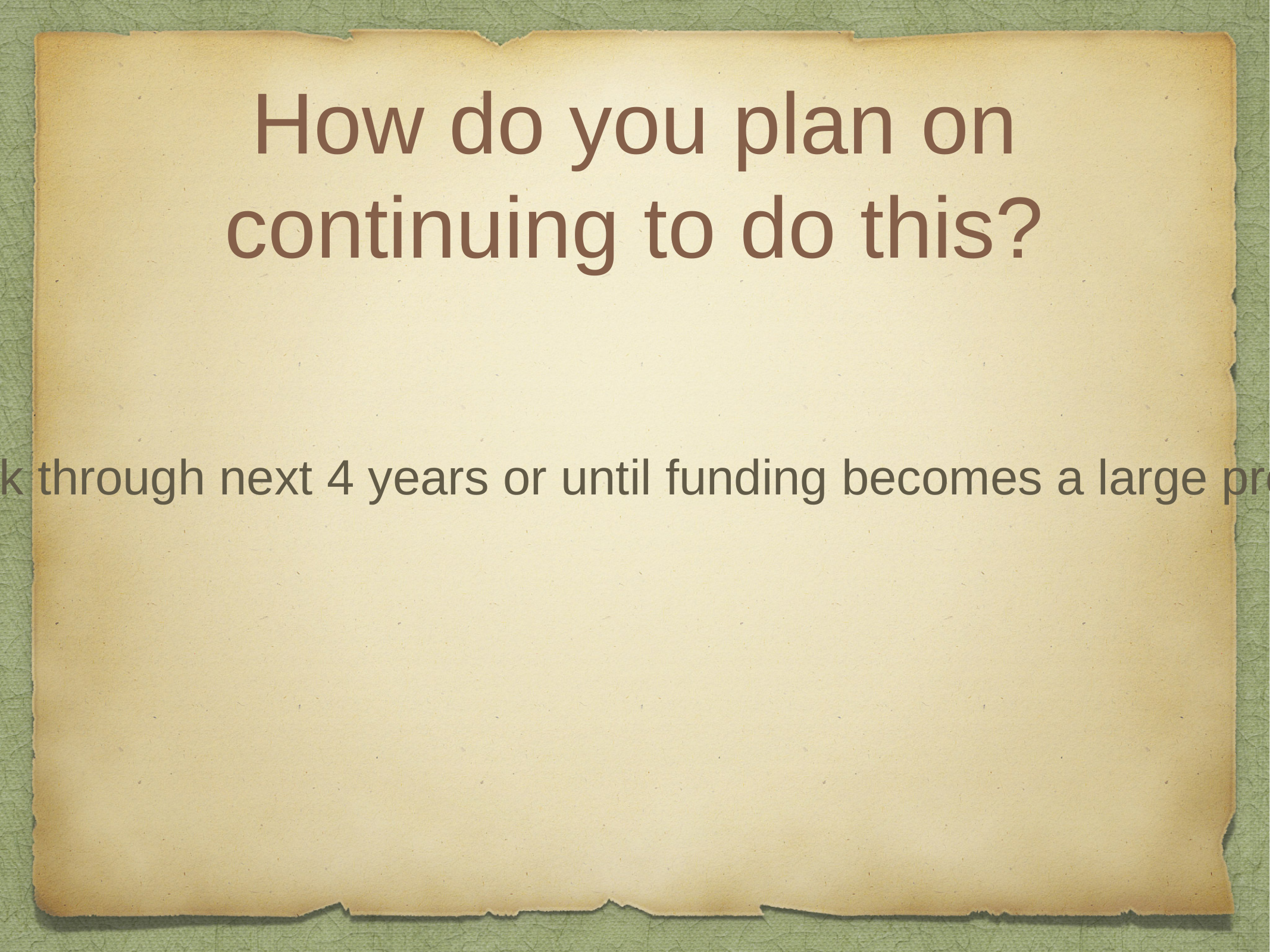

# How do you plan on continuing to do this?
Work through next 4 years or until funding becomes a large problem